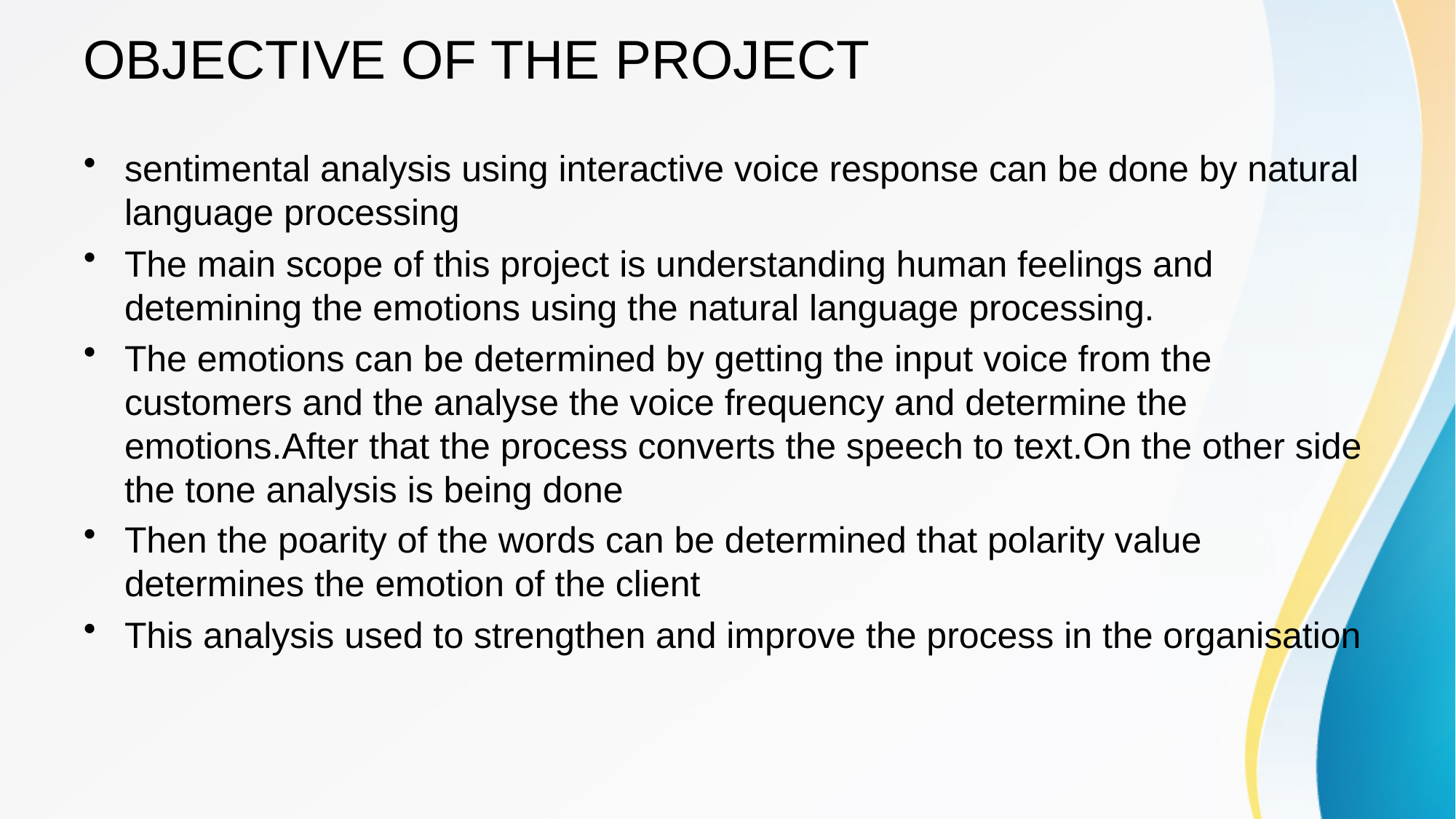

# OBJECTIVE OF THE PROJECT
sentimental analysis using interactive voice response can be done by natural language processing
The main scope of this project is understanding human feelings and detemining the emotions using the natural language processing.
The emotions can be determined by getting the input voice from the customers and the analyse the voice frequency and determine the emotions.After that the process converts the speech to text.On the other side the tone analysis is being done
Then the poarity of the words can be determined that polarity value determines the emotion of the client
This analysis used to strengthen and improve the process in the organisation